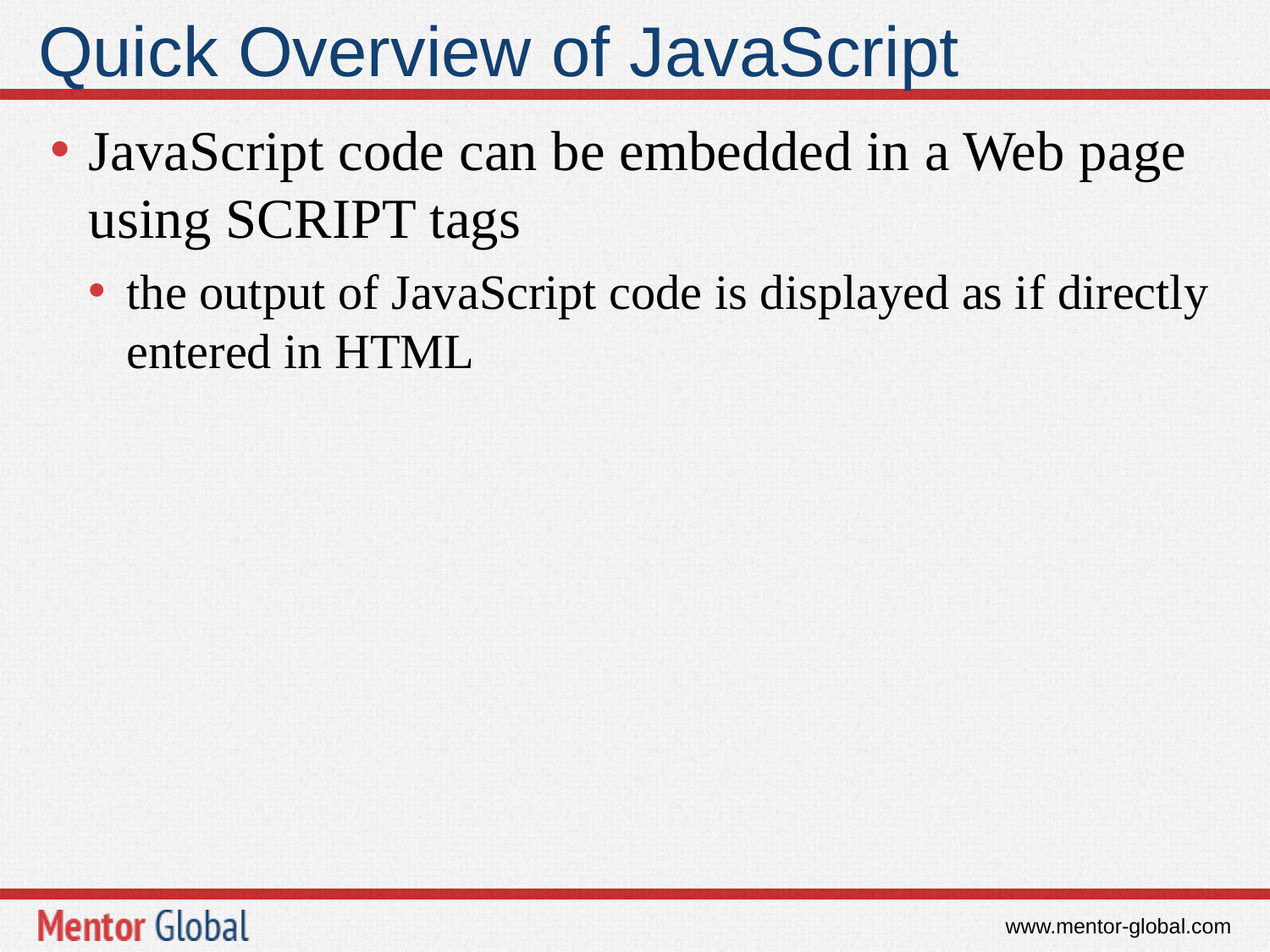

# Quick Overview of JavaScript
JavaScript code can be embedded in a Web page using SCRIPT tags
the output of JavaScript code is displayed as if directly entered in HTML